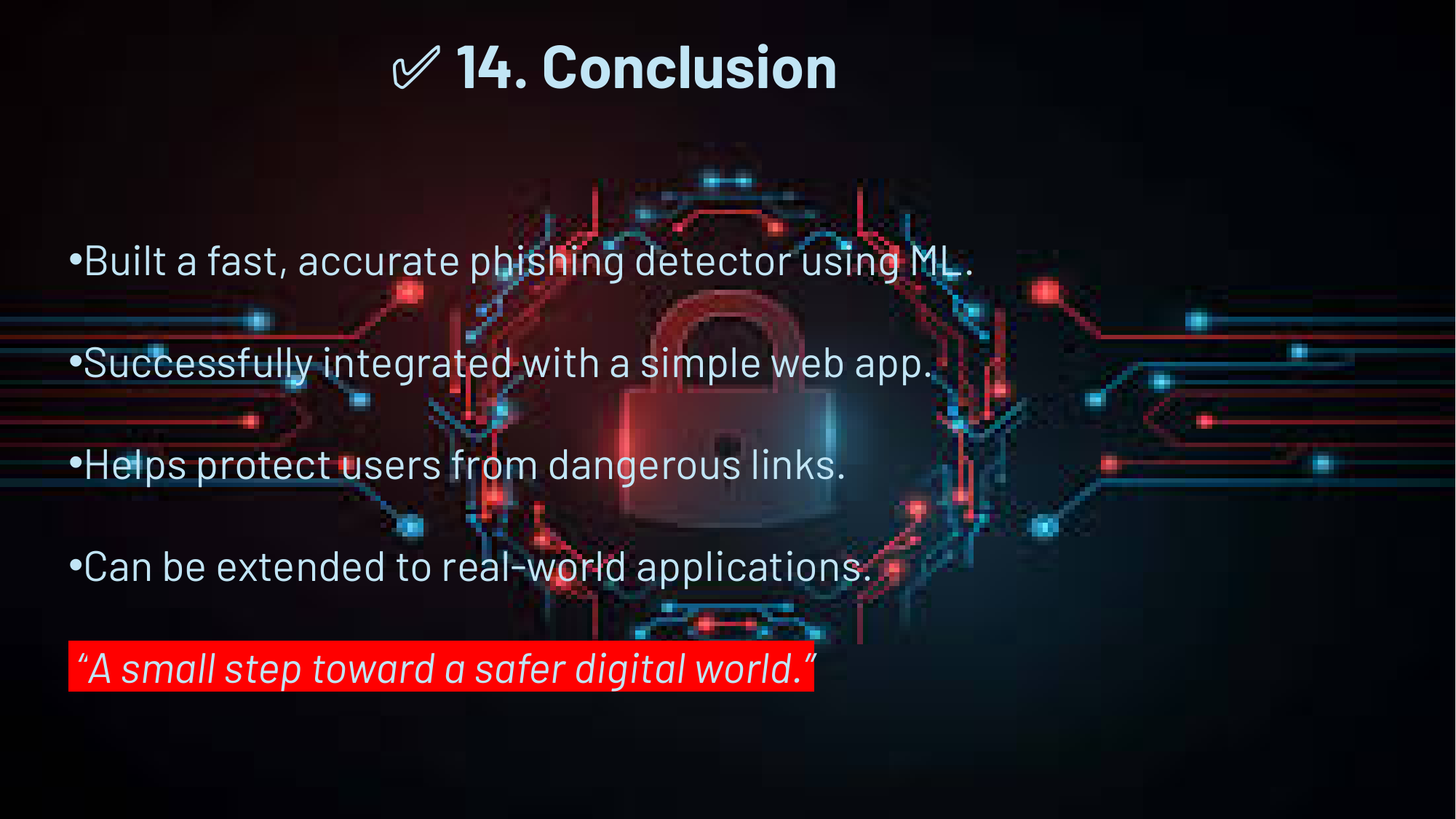

✅ 14. Conclusion

Built a fast, accurate phishing detector using ML.

Successfully integrated with a simple web app.

Helps protect users from dangerous links.

Can be extended to real-world applications.

 “A small step toward a safer digital world.”